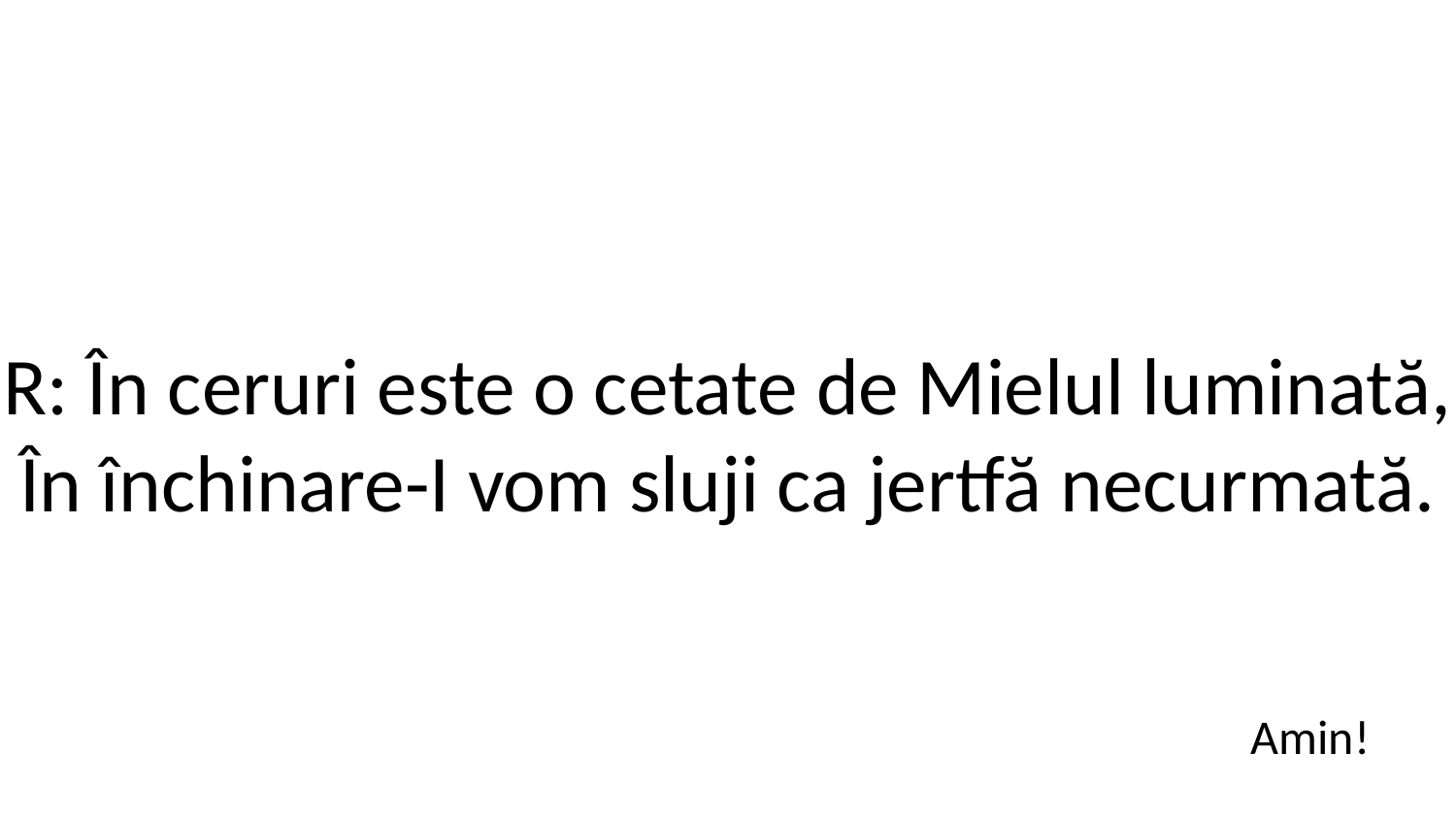

R: În ceruri este o cetate de Mielul luminată,
În închinare-I vom sluji ca jertfă necurmată.

Amin!